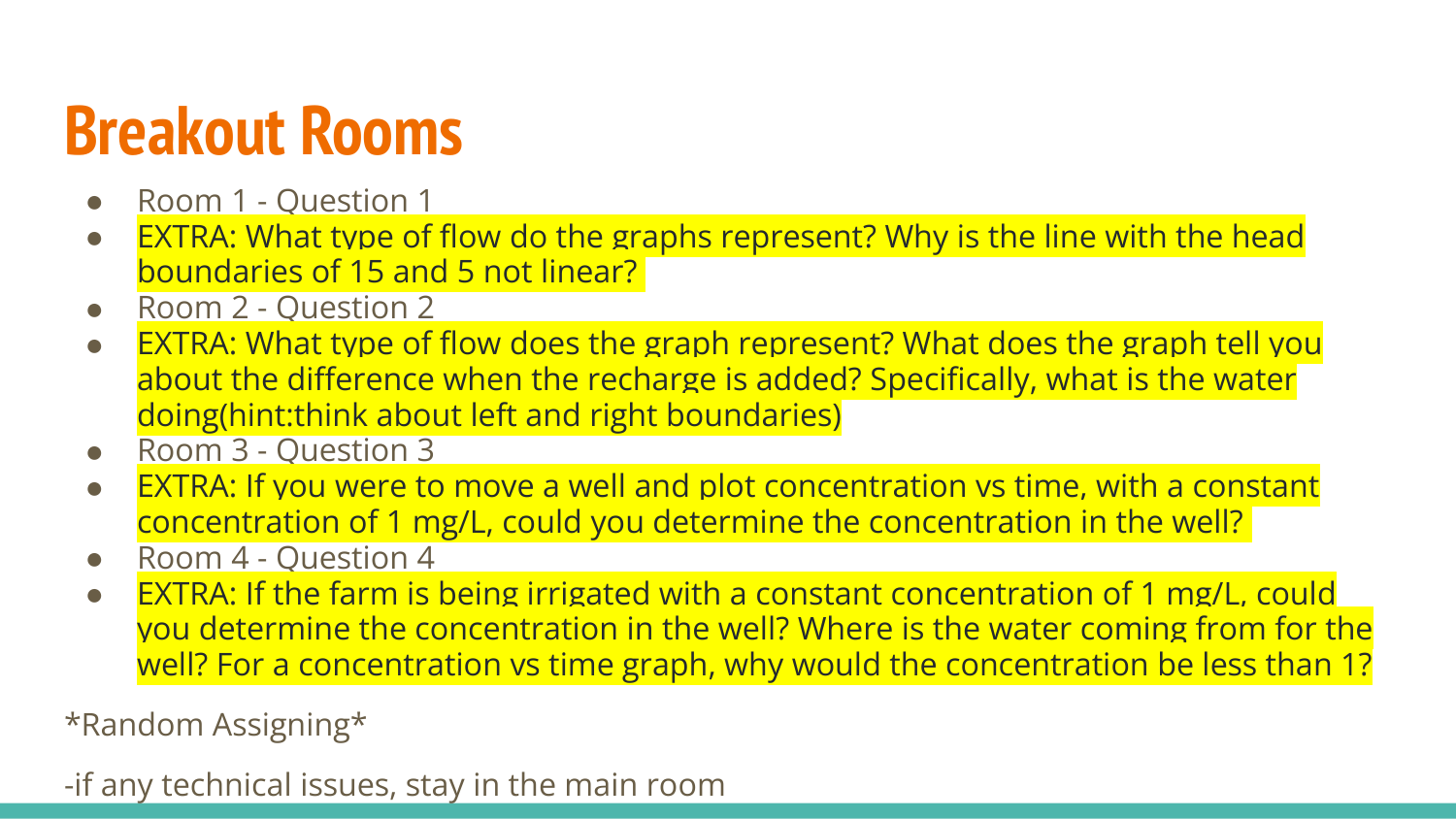

# Breakout Rooms
Room 1 - Question 1
EXTRA: What type of flow do the graphs represent? Why is the line with the head boundaries of 15 and 5 not linear?
Room 2 - Question 2
EXTRA: What type of flow does the graph represent? What does the graph tell you about the difference when the recharge is added? Specifically, what is the water doing(hint:think about left and right boundaries)
Room 3 - Question 3
EXTRA: If you were to move a well and plot concentration vs time, with a constant concentration of 1 mg/L, could you determine the concentration in the well?
Room 4 - Question 4
EXTRA: If the farm is being irrigated with a constant concentration of 1 mg/L, could you determine the concentration in the well? Where is the water coming from for the well? For a concentration vs time graph, why would the concentration be less than 1?
*Random Assigning*
-if any technical issues, stay in the main room